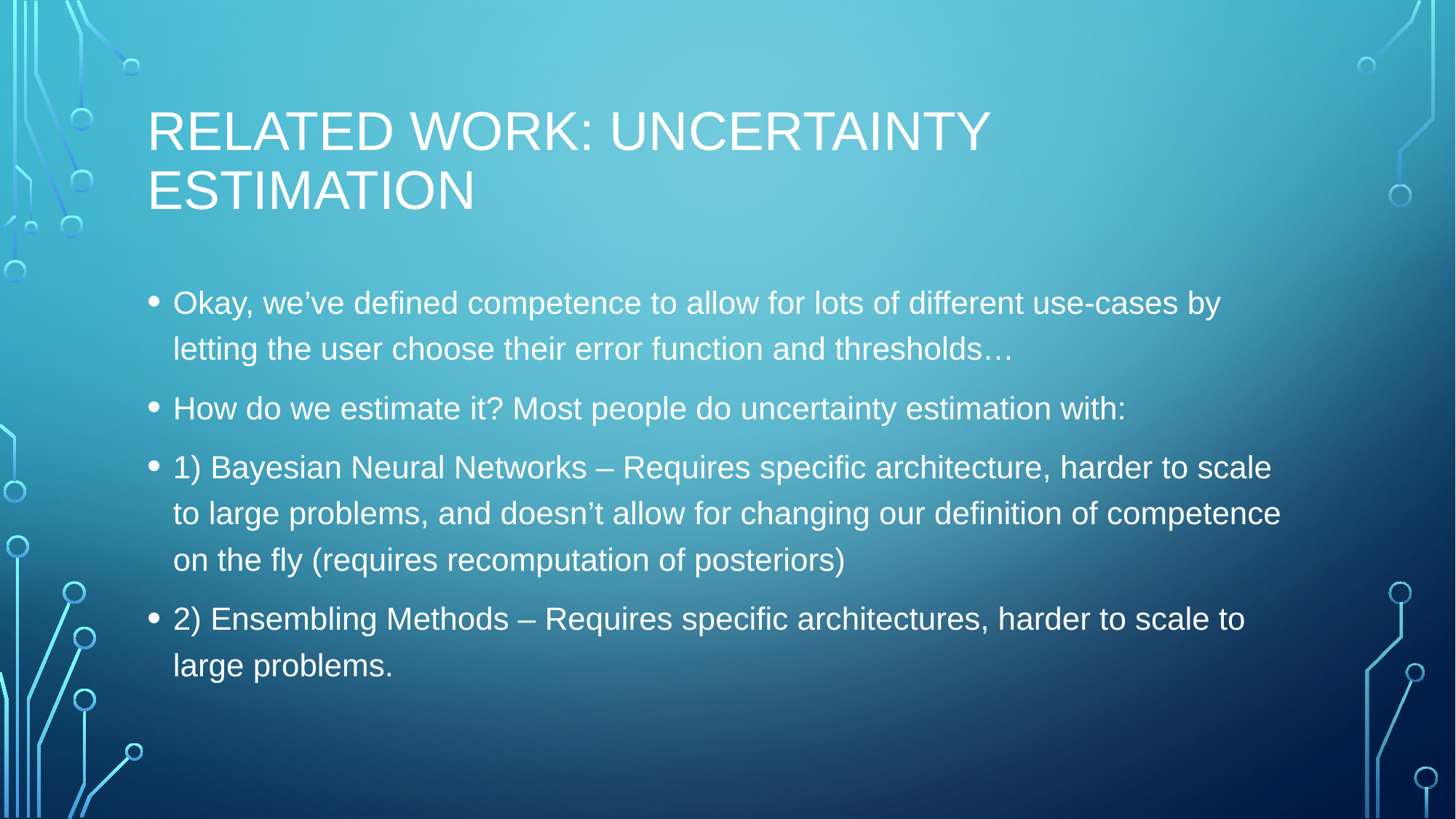

# Related Work: Uncertainty Estimation
Okay, we’ve defined competence to allow for lots of different use-cases by letting the user choose their error function and thresholds…
How do we estimate it? Most people do uncertainty estimation with:
1) Bayesian Neural Networks – Requires specific architecture, harder to scale to large problems, and doesn’t allow for changing our definition of competence on the fly (requires recomputation of posteriors)
2) Ensembling Methods – Requires specific architectures, harder to scale to large problems.